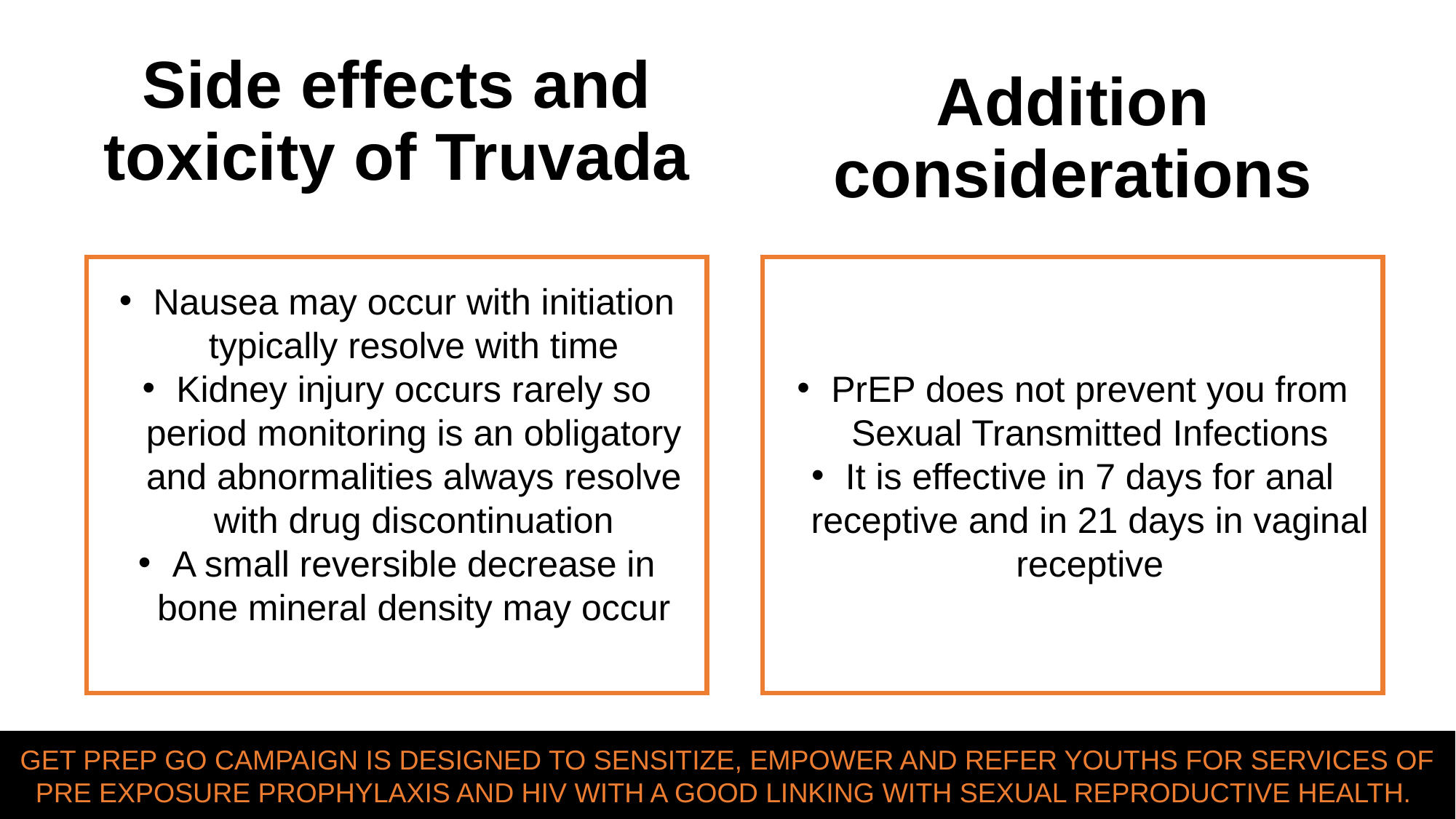

# Side effects and toxicity of Truvada
Addition considerations
Nausea may occur with initiation typically resolve with time
Kidney injury occurs rarely so period monitoring is an obligatory and abnormalities always resolve with drug discontinuation
A small reversible decrease in bone mineral density may occur

PrEP does not prevent you from Sexual Transmitted Infections
It is effective in 7 days for anal receptive and in 21 days in vaginal receptive
GET PREP GO CAMPAIGN IS DESIGNED TO SENSITIZE, EMPOWER AND REFER YOUTHS FOR SERVICES OF PRE EXPOSURE PROPHYLAXIS AND HIV WITH A GOOD LINKING WITH SEXUAL REPRODUCTIVE HEALTH.